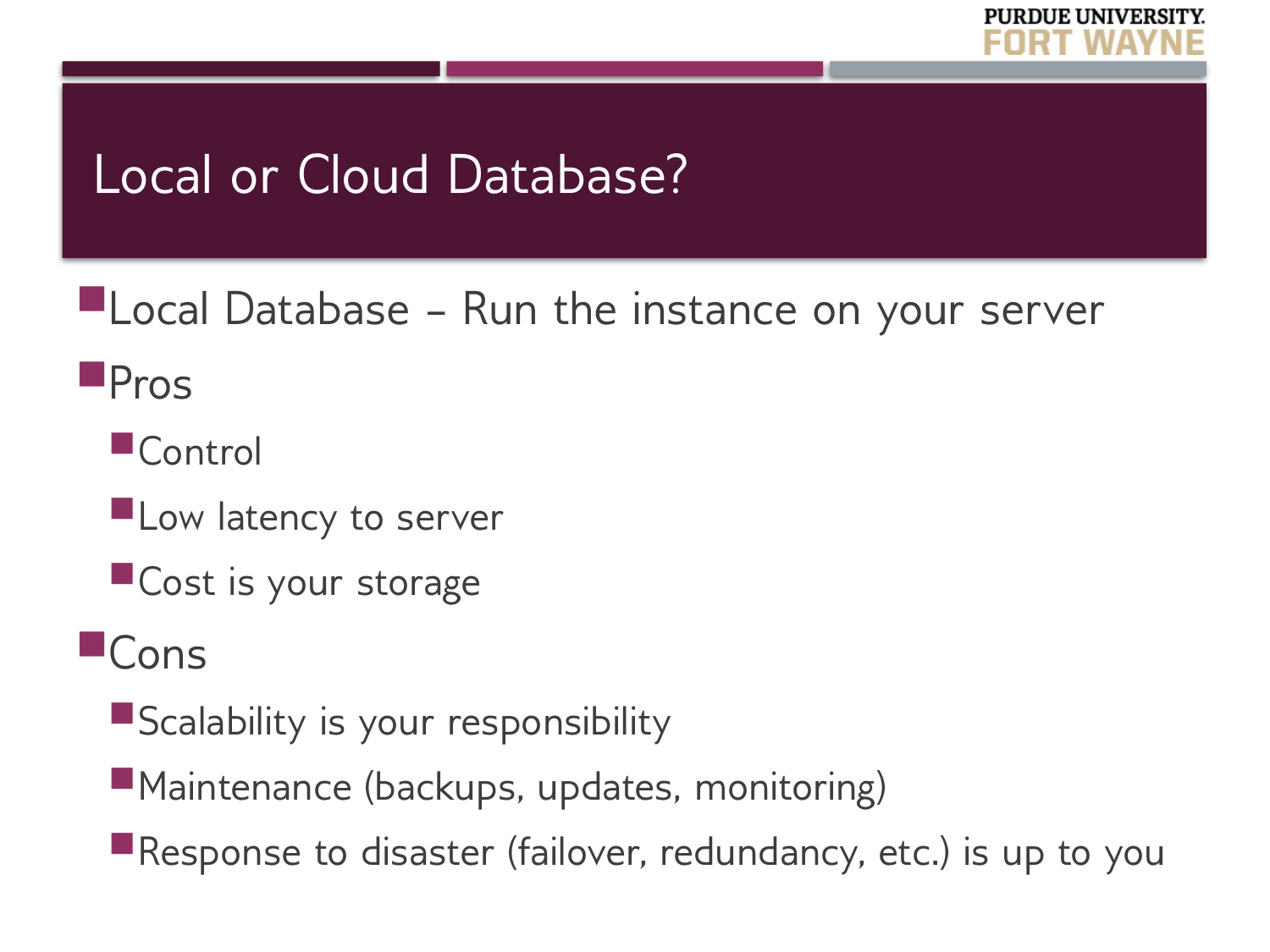

# Local or Cloud Database?
Local Database – Run the instance on your server
Pros
Control
Low latency to server
Cost is your storage
Cons
Scalability is your responsibility
Maintenance (backups, updates, monitoring)
Response to disaster (failover, redundancy, etc.) is up to you